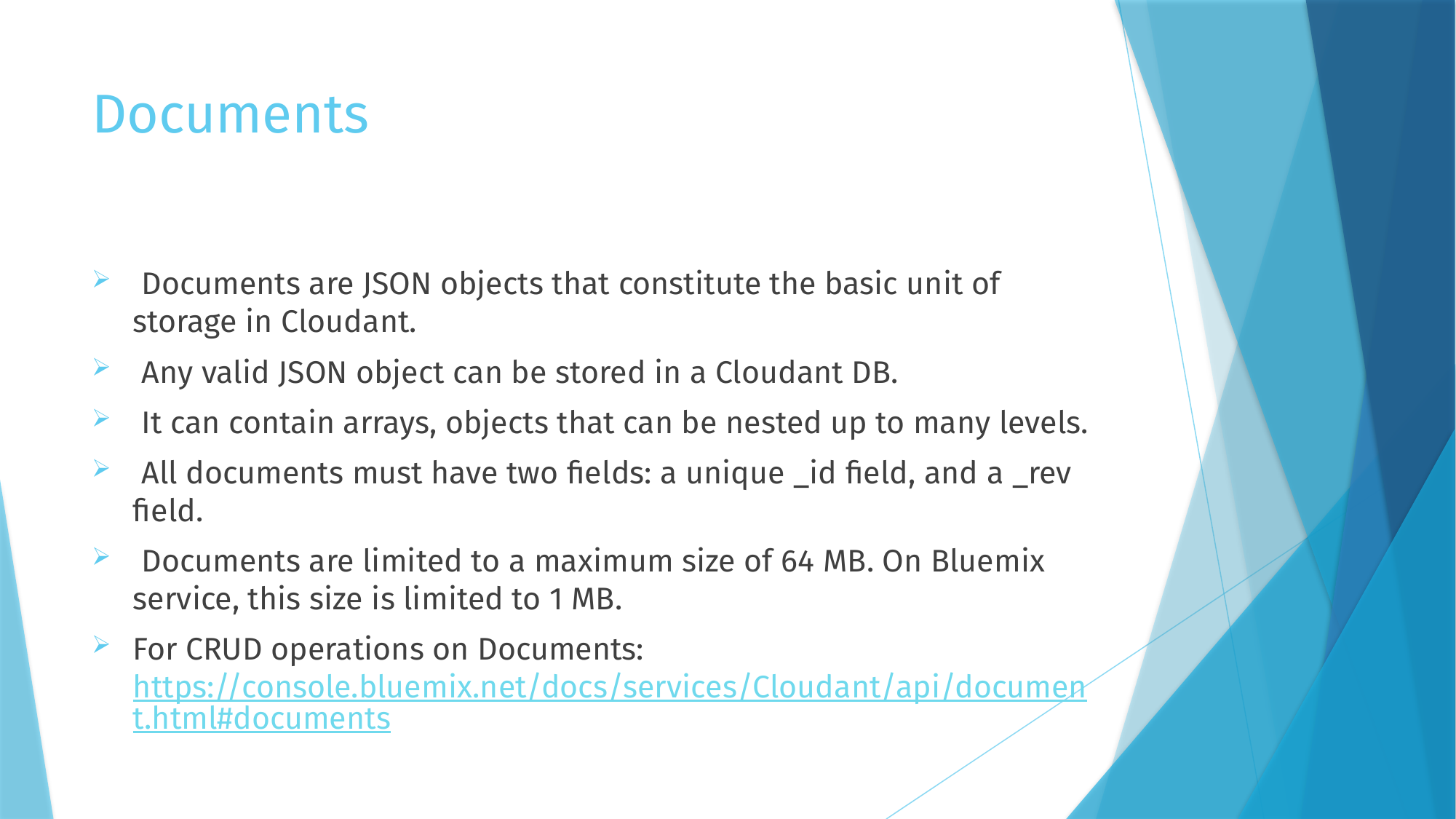

# Documents
 Documents are JSON objects that constitute the basic unit of storage in Cloudant.
 Any valid JSON object can be stored in a Cloudant DB.
 It can contain arrays, objects that can be nested up to many levels.
 All documents must have two fields: a unique _id field, and a _rev field.
 Documents are limited to a maximum size of 64 MB. On Bluemix service, this size is limited to 1 MB.
For CRUD operations on Documents: https://console.bluemix.net/docs/services/Cloudant/api/document.html#documents